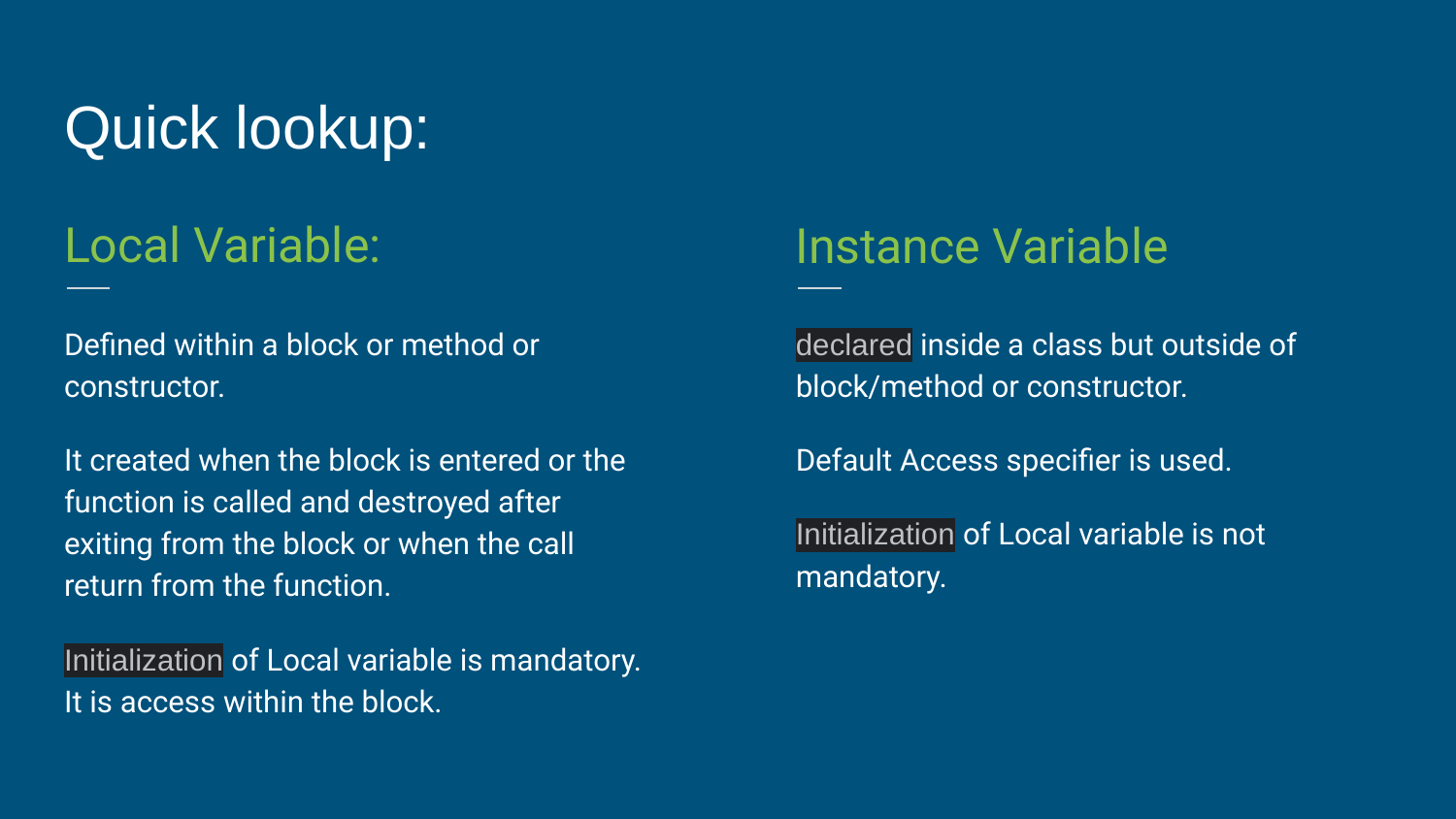

Quick lookup:
Local Variable:
Instance Variable
Defined within a block or method or constructor.
It created when the block is entered or the function is called and destroyed after exiting from the block or when the call return from the function.
Initialization of Local variable is mandatory. It is access within the block.
declared inside a class but outside of block/method or constructor.
Default Access specifier is used.
Initialization of Local variable is not  mandatory.